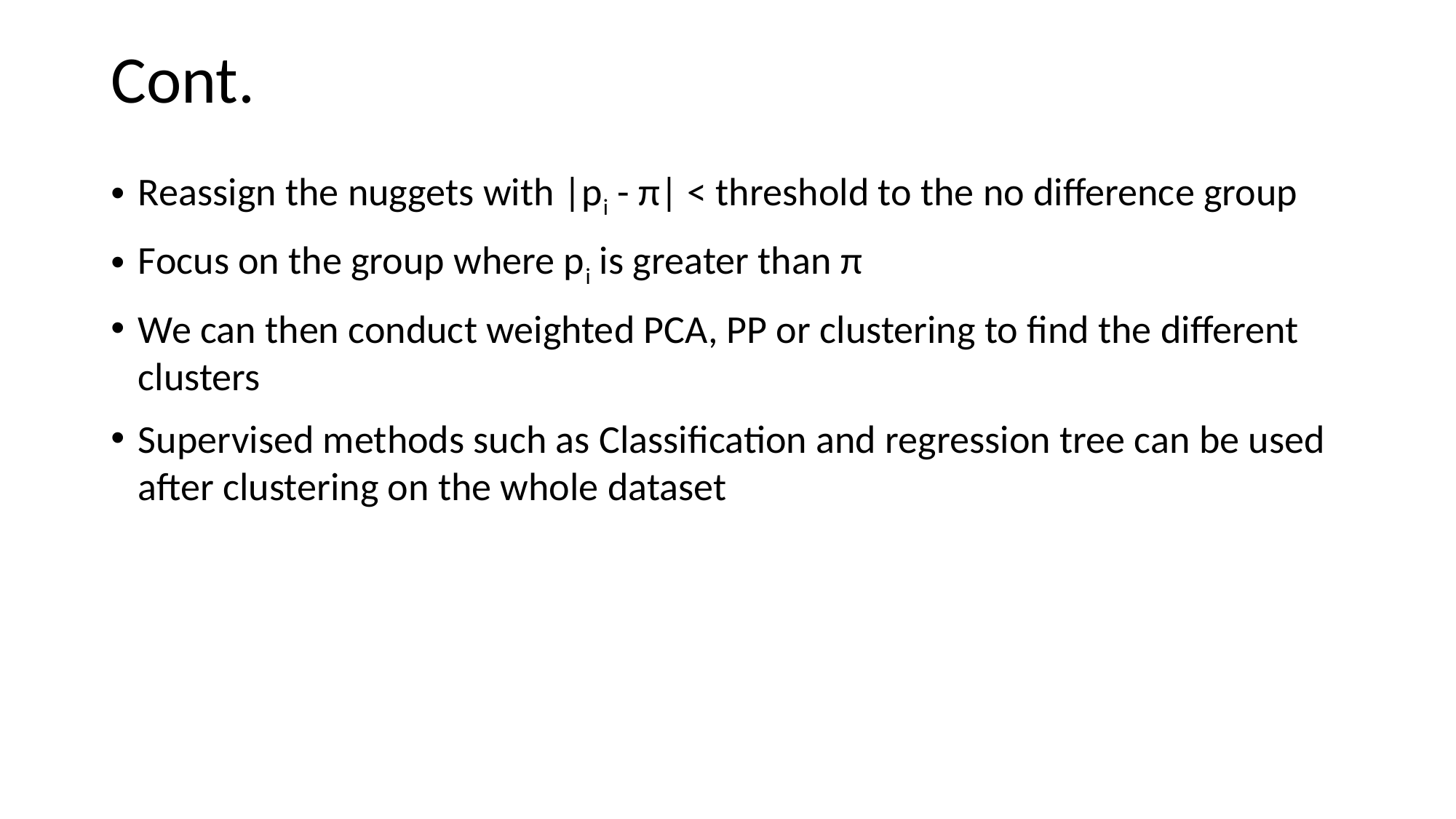

# Cont.
Reassign the nuggets with |pi - π| < threshold to the no difference group
Focus on the group where pi is greater than π
We can then conduct weighted PCA, PP or clustering to find the different clusters
Supervised methods such as Classification and regression tree can be used after clustering on the whole dataset